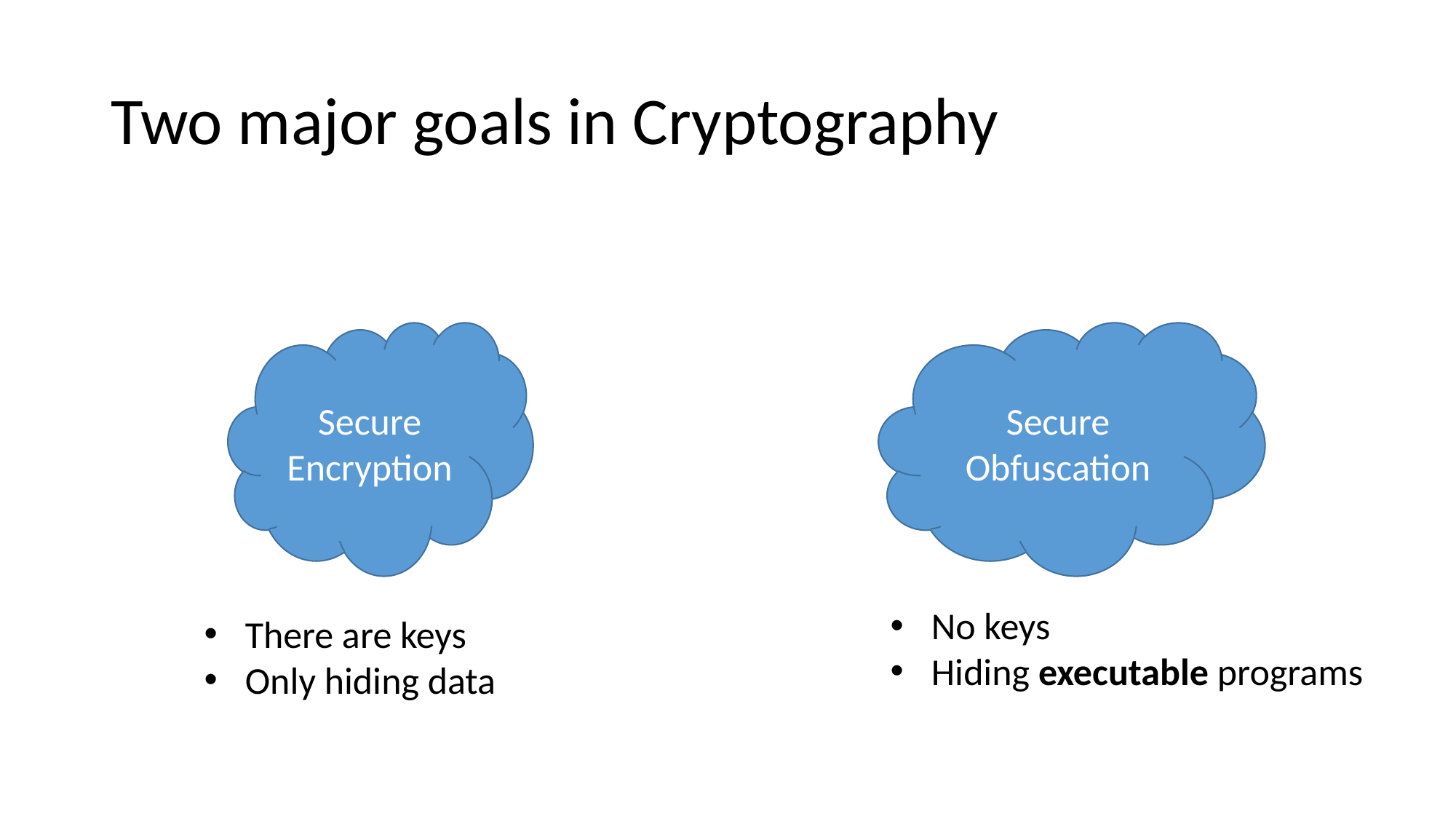

# Two major goals in Cryptography

Secure Encryption
Secure Obfuscation
No keys
Hiding executable programs
There are keys
Only hiding data